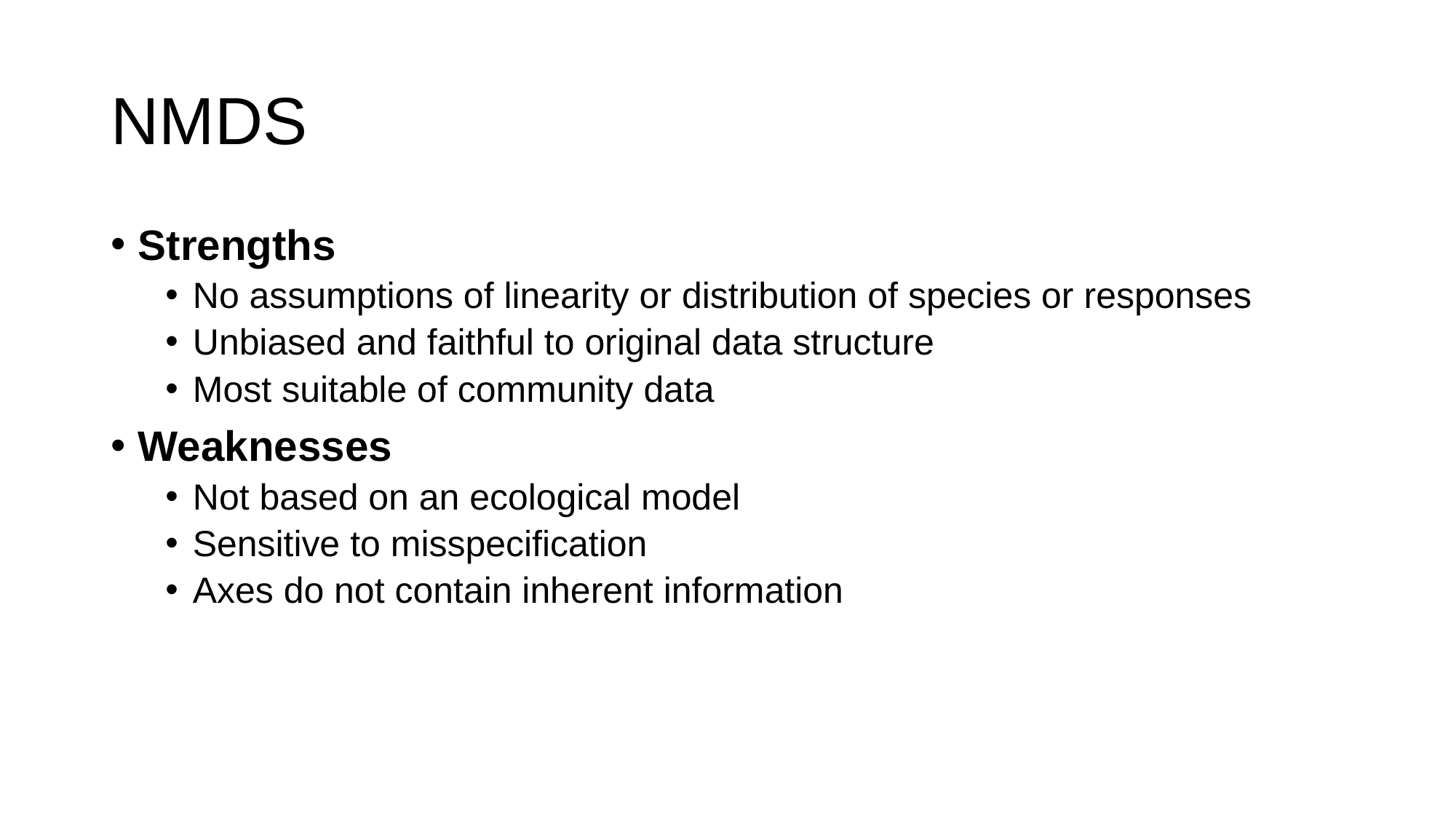

# NMDS
Strengths
No assumptions of linearity or distribution of species or responses
Unbiased and faithful to original data structure
Most suitable of community data
Weaknesses
Not based on an ecological model
Sensitive to misspecification
Axes do not contain inherent information